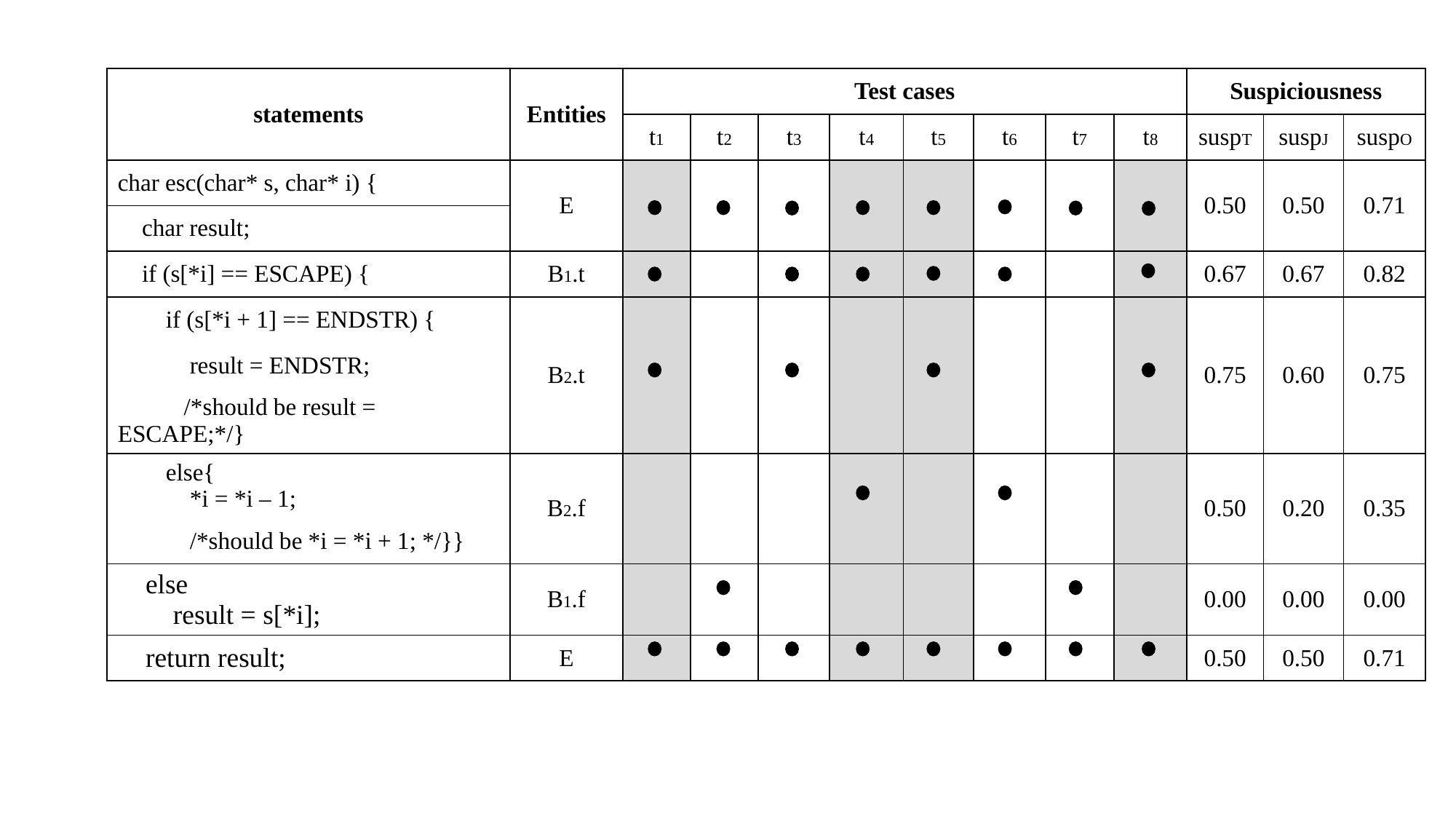

| statements | Entities | Test cases |  |  |  |  |  |  |  | Suspiciousness |  |  |
| --- | --- | --- | --- | --- | --- | --- | --- | --- | --- | --- | --- | --- |
|  |  | t1 | t2 | t3 | t4 | t5 | t6 | t7 | t8 | suspT | suspJ | suspO |
| char esc(char\* s, char\* i) { | E |  |  |  |  |  |  |  |  | 0.50 | 0.50 | 0.71 |
| char result; |  |  |  |  |  |  |  |  |  |  |  |  |
| if (s[\*i] == ESCAPE) { | B1.t |  |  |  |  |  |  |  |  | 0.67 | 0.67 | 0.82 |
| if (s[\*i + 1] == ENDSTR) { | B2.t |  |  |  |  |  |  |  |  | 0.75 | 0.60 | 0.75 |
| result = ENDSTR; |  |  |  |  |  |  |  |  |  |  |  |  |
| /\*should be result = ESCAPE;\*/} |  |  |  |  |  |  |  |  |  |  |  |  |
| else{ \*i = \*i – 1; | B2.f |  |  |  |  |  |  |  |  | 0.50 | 0.20 | 0.35 |
| /\*should be \*i = \*i + 1; \*/}} |  |  |  |  |  |  |  |  |  |  |  |  |
| else result = s[\*i]; | B1.f |  |  |  |  |  |  |  |  | 0.00 | 0.00 | 0.00 |
| return result; | E |  |  |  |  |  |  |  |  | 0.50 | 0.50 | 0.71 |